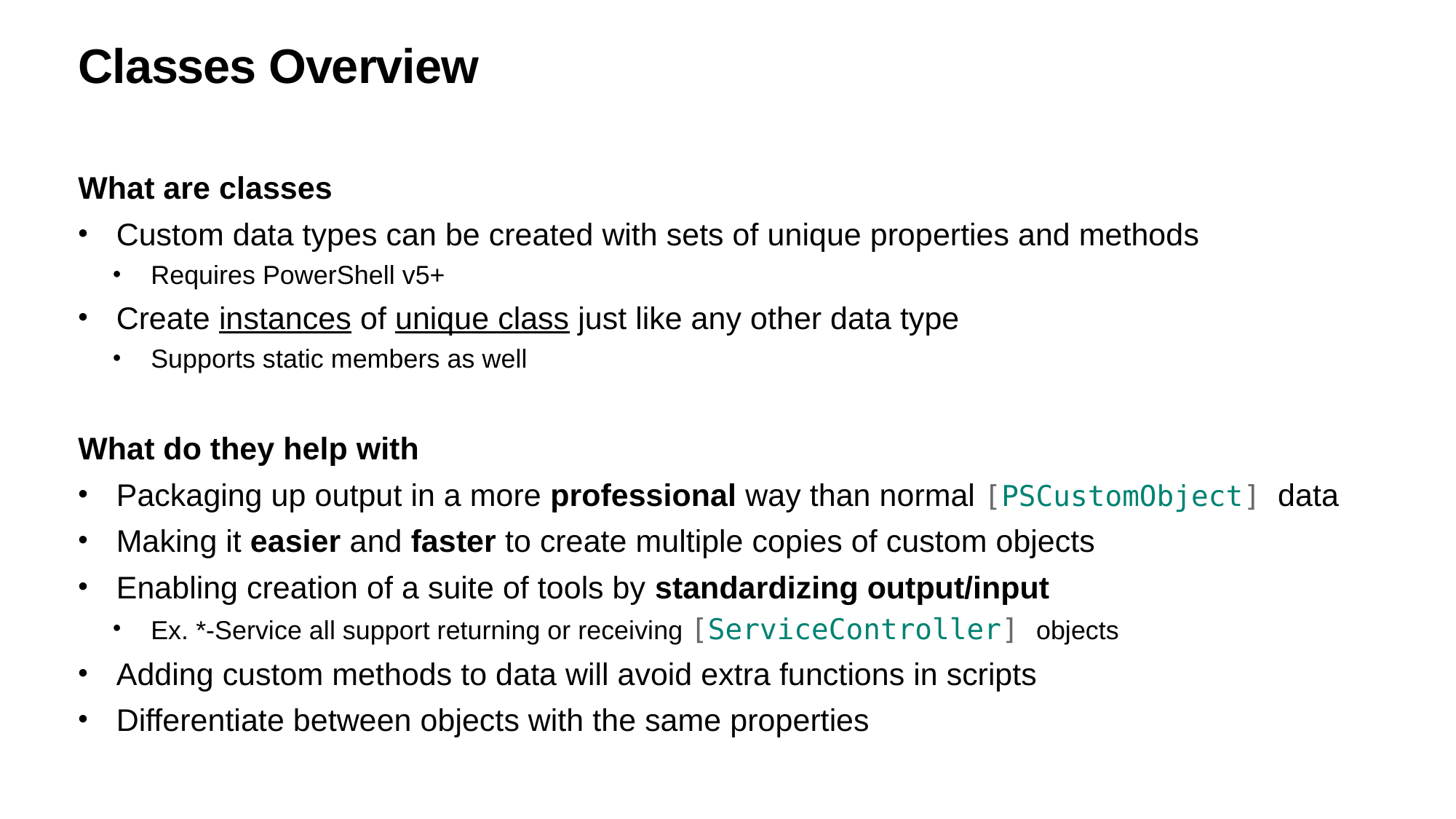

# Classes Overview
What are classes
Custom data types can be created with sets of unique properties and methods
Requires PowerShell v5+
Create instances of unique class just like any other data type
Supports static members as well

What do they help with
Packaging up output in a more professional way than normal [PSCustomObject] data
Making it easier and faster to create multiple copies of custom objects
Enabling creation of a suite of tools by standardizing output/input
Ex. *-Service all support returning or receiving [ServiceController] objects
Adding custom methods to data will avoid extra functions in scripts
Differentiate between objects with the same properties